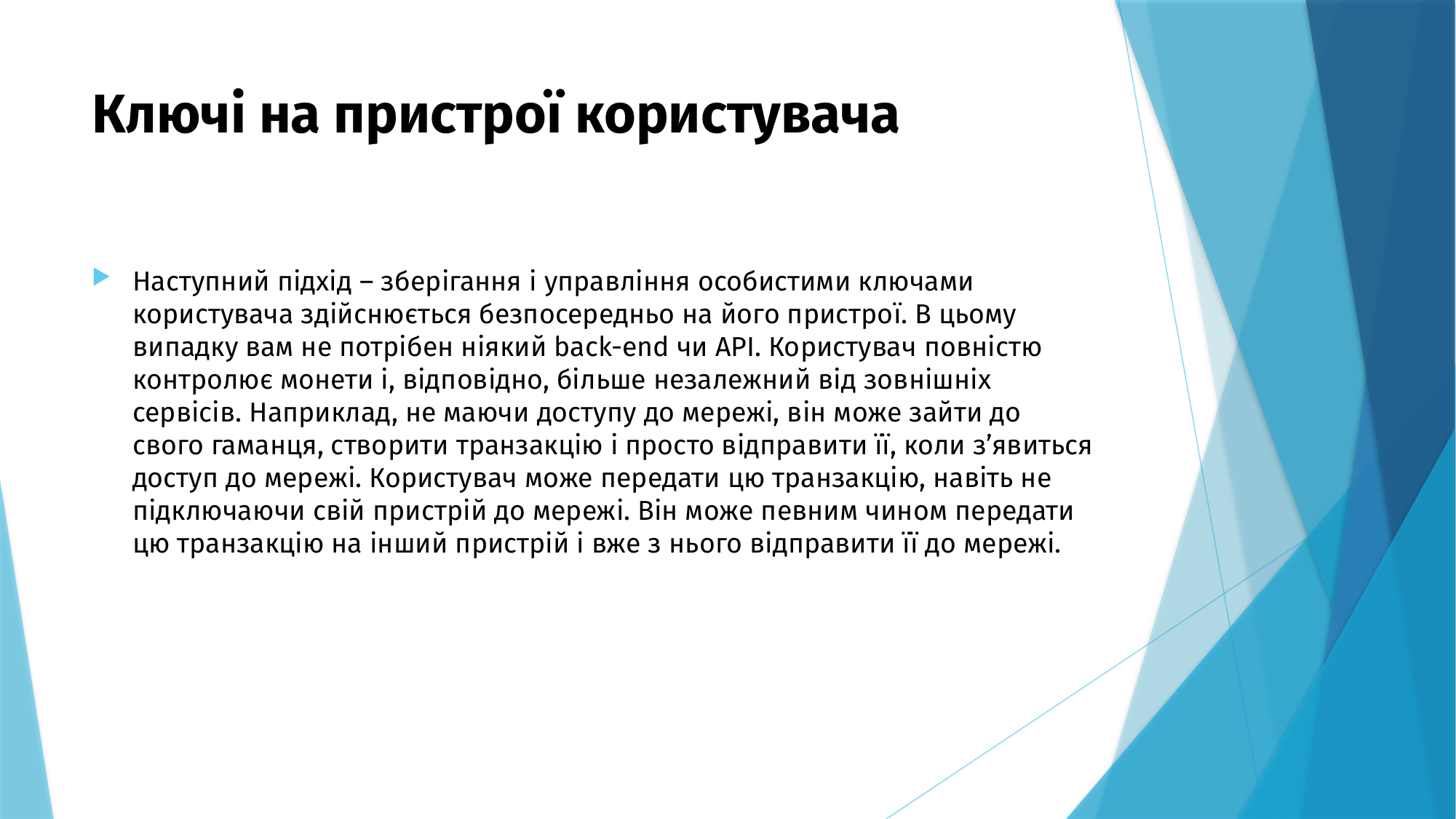

# Ключі на пристрої користувача
Наступний підхід – зберігання і управління особистими ключами користувача здійснюється безпосередньо на його пристрої. В цьому випадку вам не потрібен ніякий back-end чи API. Користувач повністю контролює монети і, відповідно, більше незалежний від зовнішніх сервісів. Наприклад, не маючи доступу до мережі, він може зайти до свого гаманця, створити транзакцію і просто відправити її, коли з’явиться доступ до мережі. Користувач може передати цю транзакцію, навіть не підключаючи свій пристрій до мережі. Він може певним чином передати цю транзакцію на інший пристрій і вже з нього відправити її до мережі.